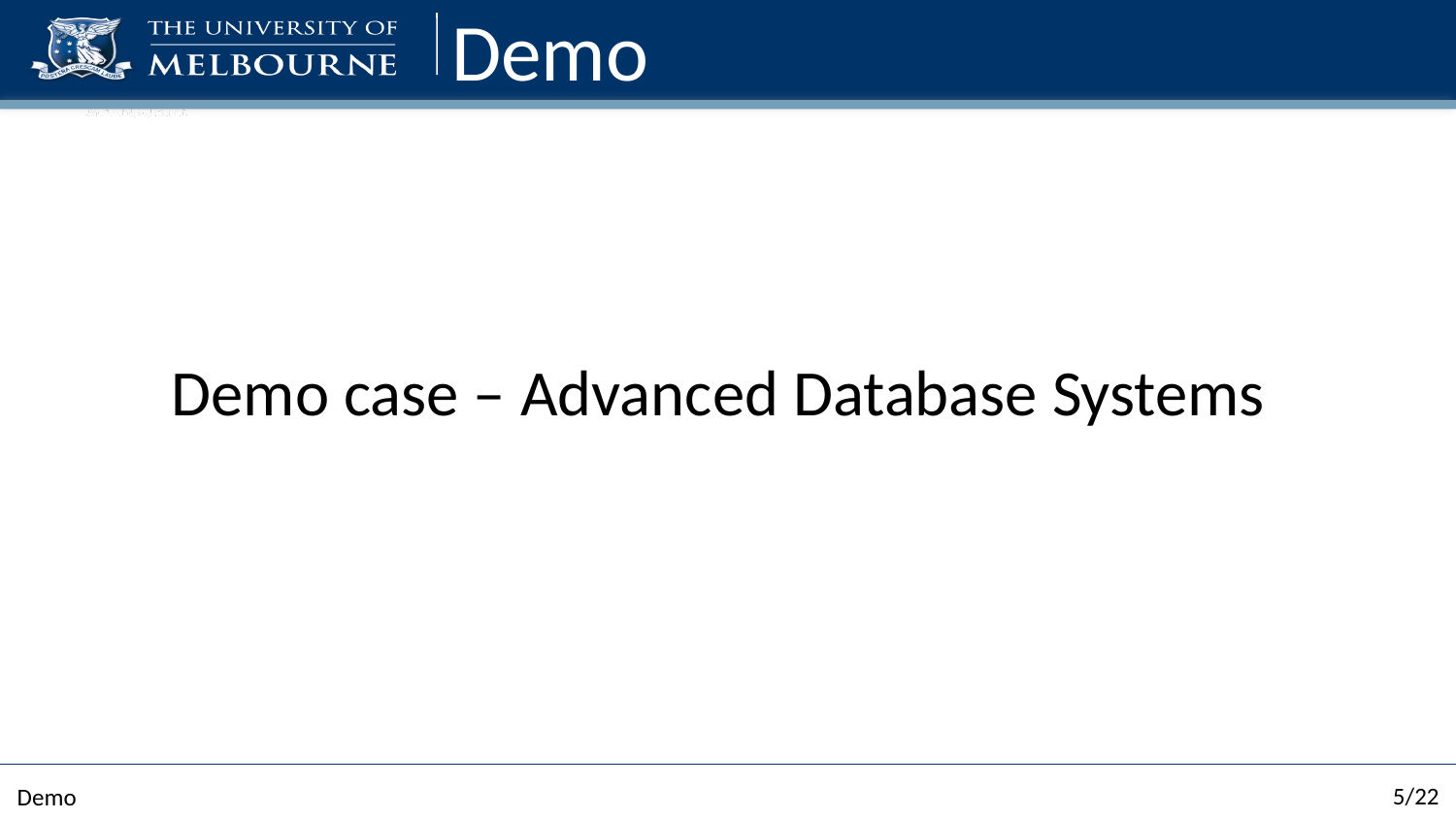

# Demo
Demo case – Advanced Database Systems
5/22
Demo